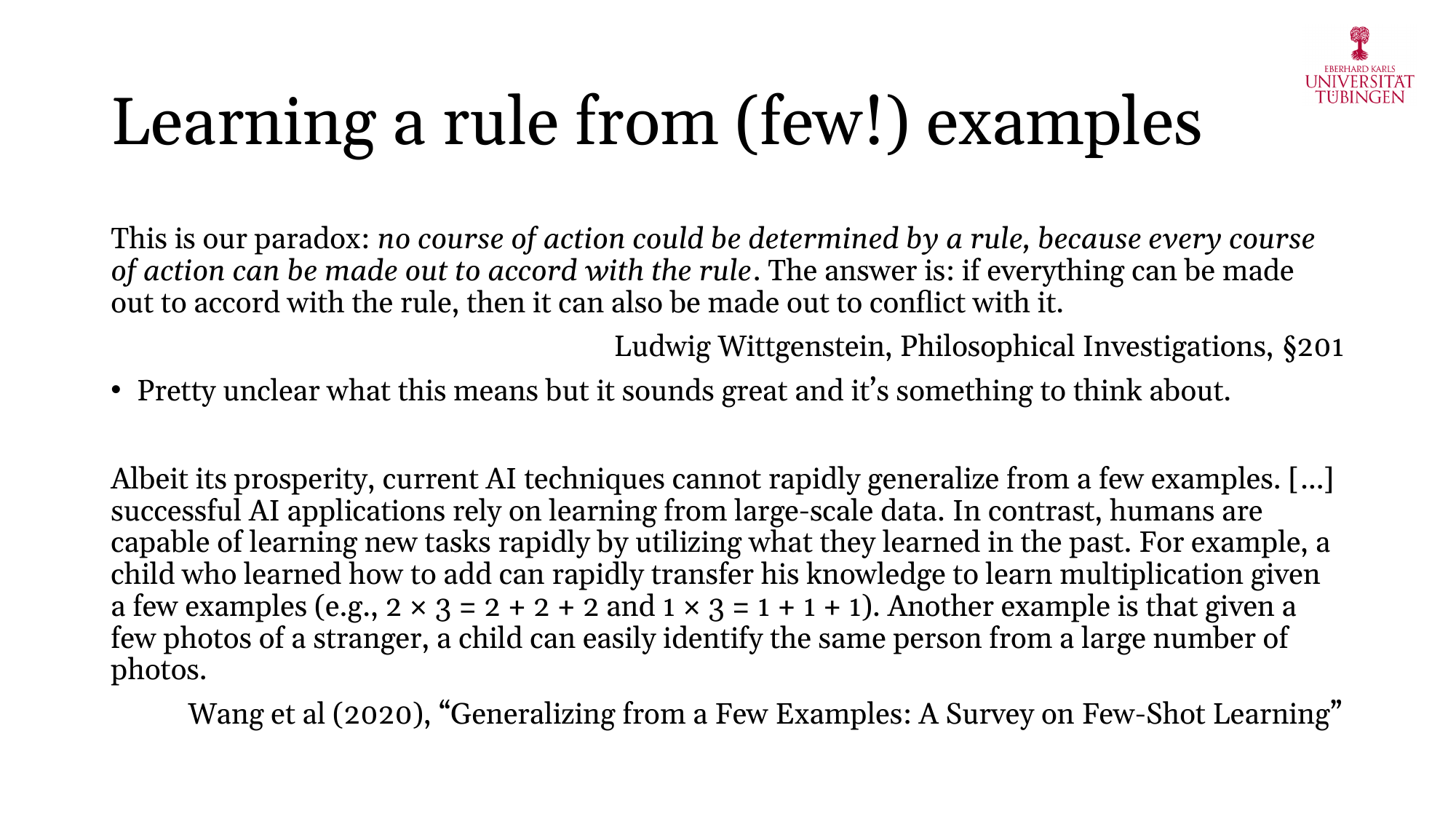

# Learning a rule from (few!) examples
This is our paradox: no course of action could be determined by a rule, because every course of action can be made out to accord with the rule. The answer is: if everything can be made out to accord with the rule, then it can also be made out to conflict with it.
Ludwig Wittgenstein, Philosophical Investigations, §201
Pretty unclear what this means but it sounds great and it’s something to think about.

Albeit its prosperity, current AI techniques cannot rapidly generalize from a few examples. […] successful AI applications rely on learning from large-scale data. In contrast, humans are capable of learning new tasks rapidly by utilizing what they learned in the past. For example, a child who learned how to add can rapidly transfer his knowledge to learn multiplication given a few examples (e.g., 2 × 3 = 2 + 2 + 2 and 1 × 3 = 1 + 1 + 1). Another example is that given a few photos of a stranger, a child can easily identify the same person from a large number of photos.
Wang et al (2020), “Generalizing from a Few Examples: A Survey on Few-Shot Learning”